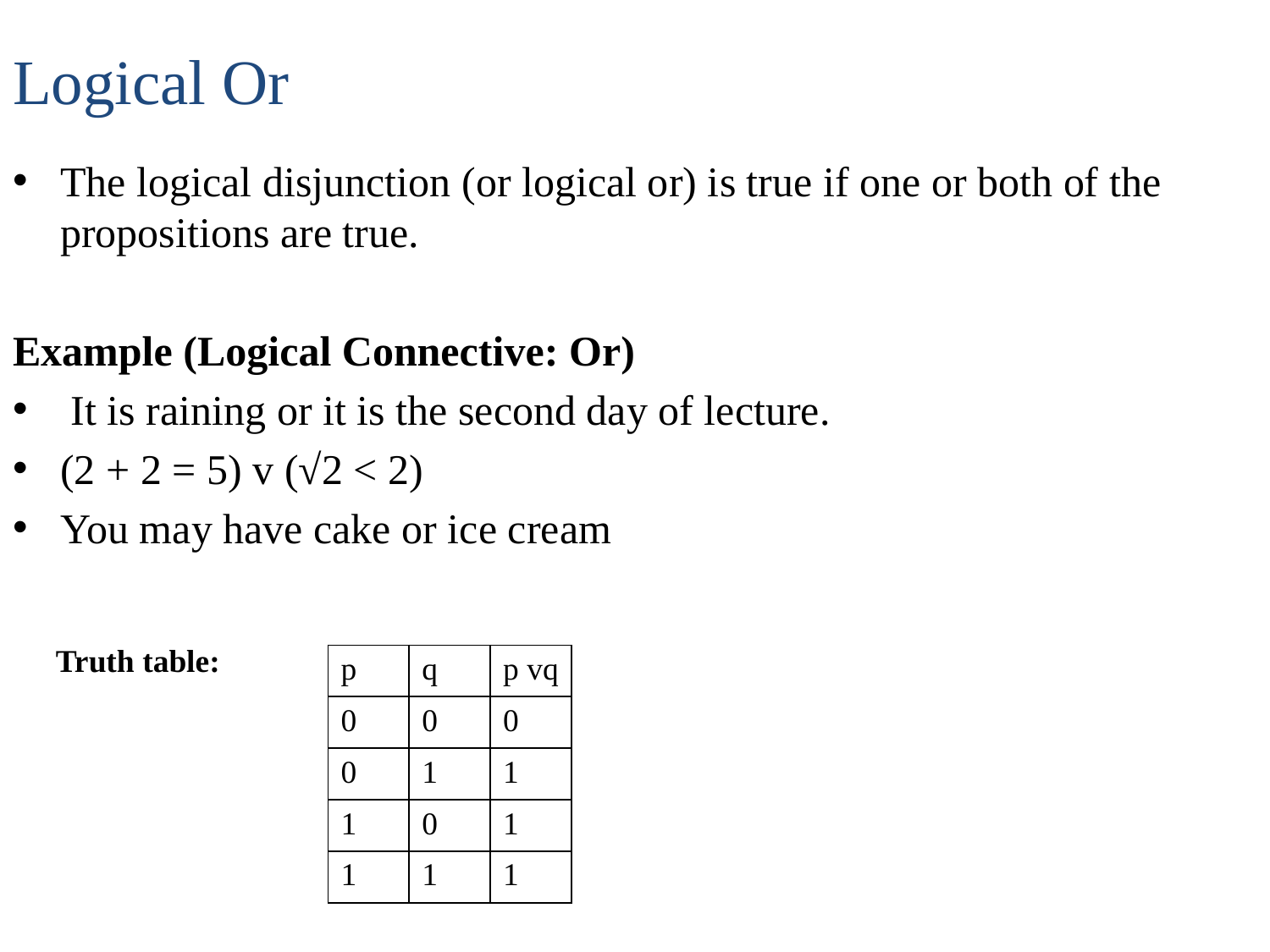

# Logical Or
The logical disjunction (or logical or) is true if one or both of the propositions are true.

Example (Logical Connective: Or)
 It is raining or it is the second day of lecture.
(2 + 2 = 5) v (√2 < 2)
You may have cake or ice cream
Truth table:
| p | q | p vq |
| --- | --- | --- |
| 0 | 0 | 0 |
| 0 | 1 | 1 |
| 1 | 0 | 1 |
| 1 | 1 | 1 |